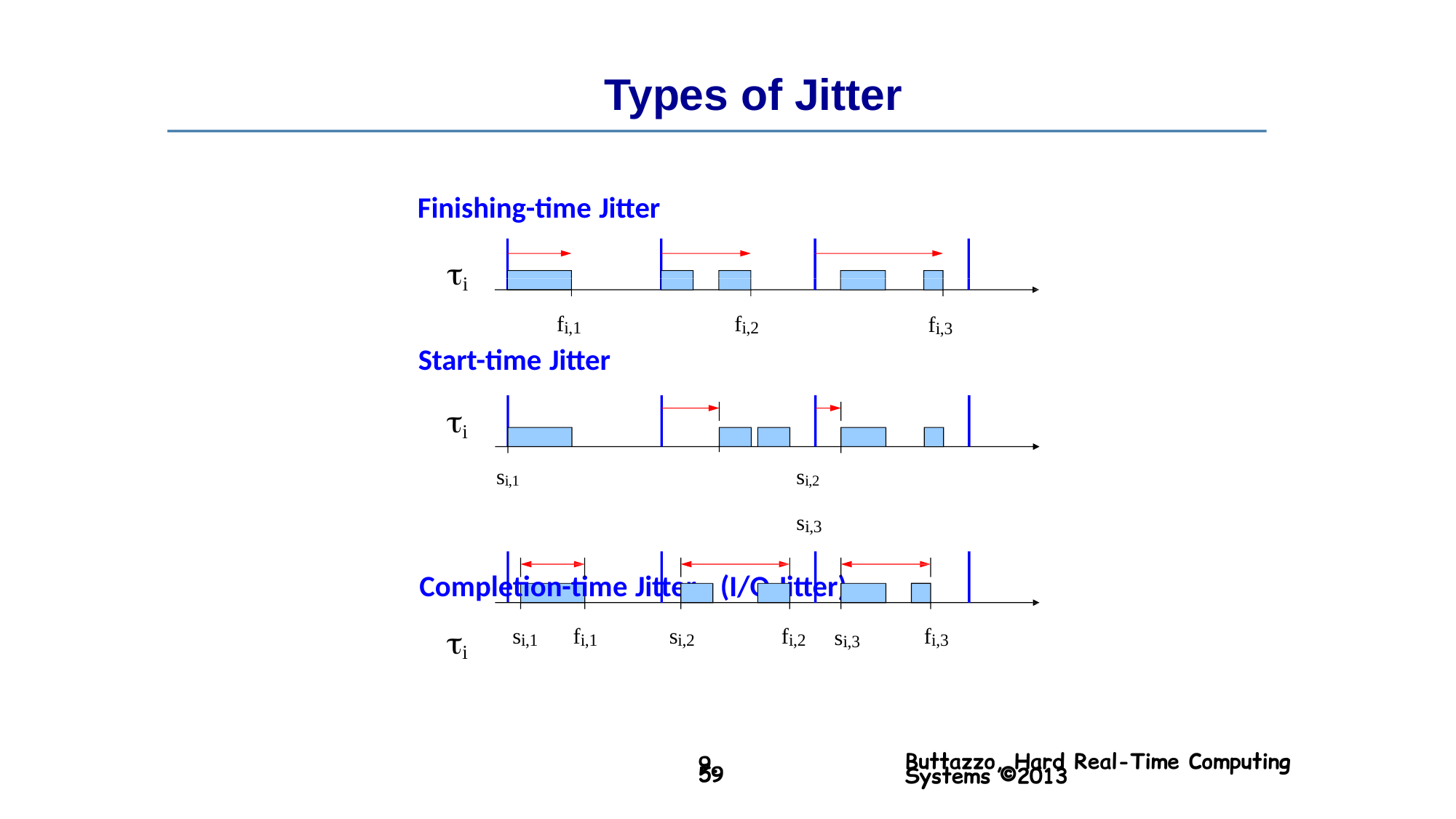

# Types of Jitter
Finishing-time Jitter
τi

fi,1
fi,2
fi,3
Start-time Jitter
τi
si,1	si,2	si,3

Completion-time Jitter	(I/O Jitter)
τi

si,1
fi,1
si,2
fi,2
fi,3
si,3
Buttazzo, Hard Real-Time Computing Systems ©2013
9.59